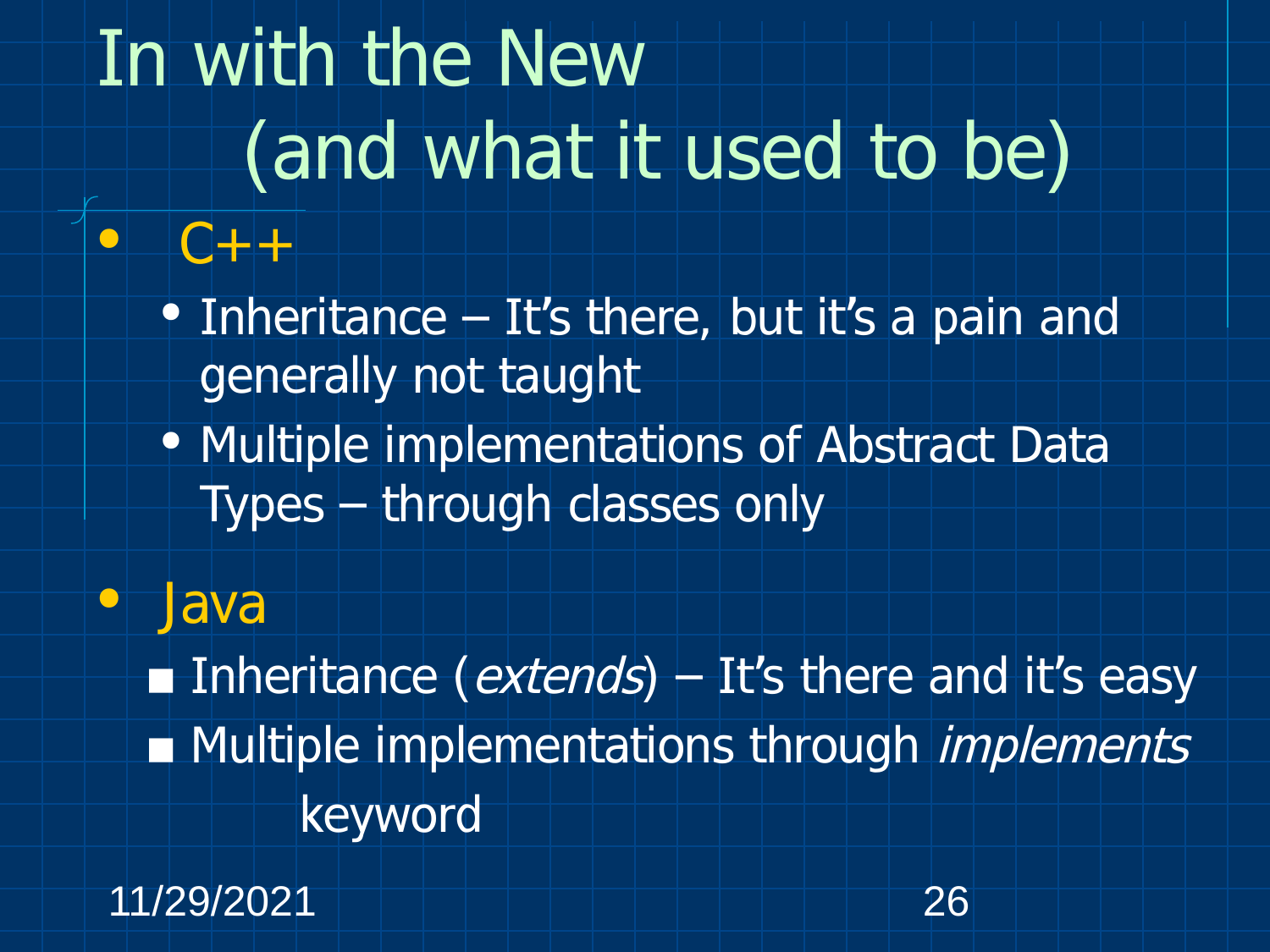

# In with the New (and what it used to be)
  C++
Inheritance – It’s there, but it’s a pain and generally not taught
Multiple implementations of Abstract Data Types – through classes only

  Java
 Inheritance (extends) – It’s there and it’s easy
 Multiple implementations through implements
         keyword

11/29/2021
26